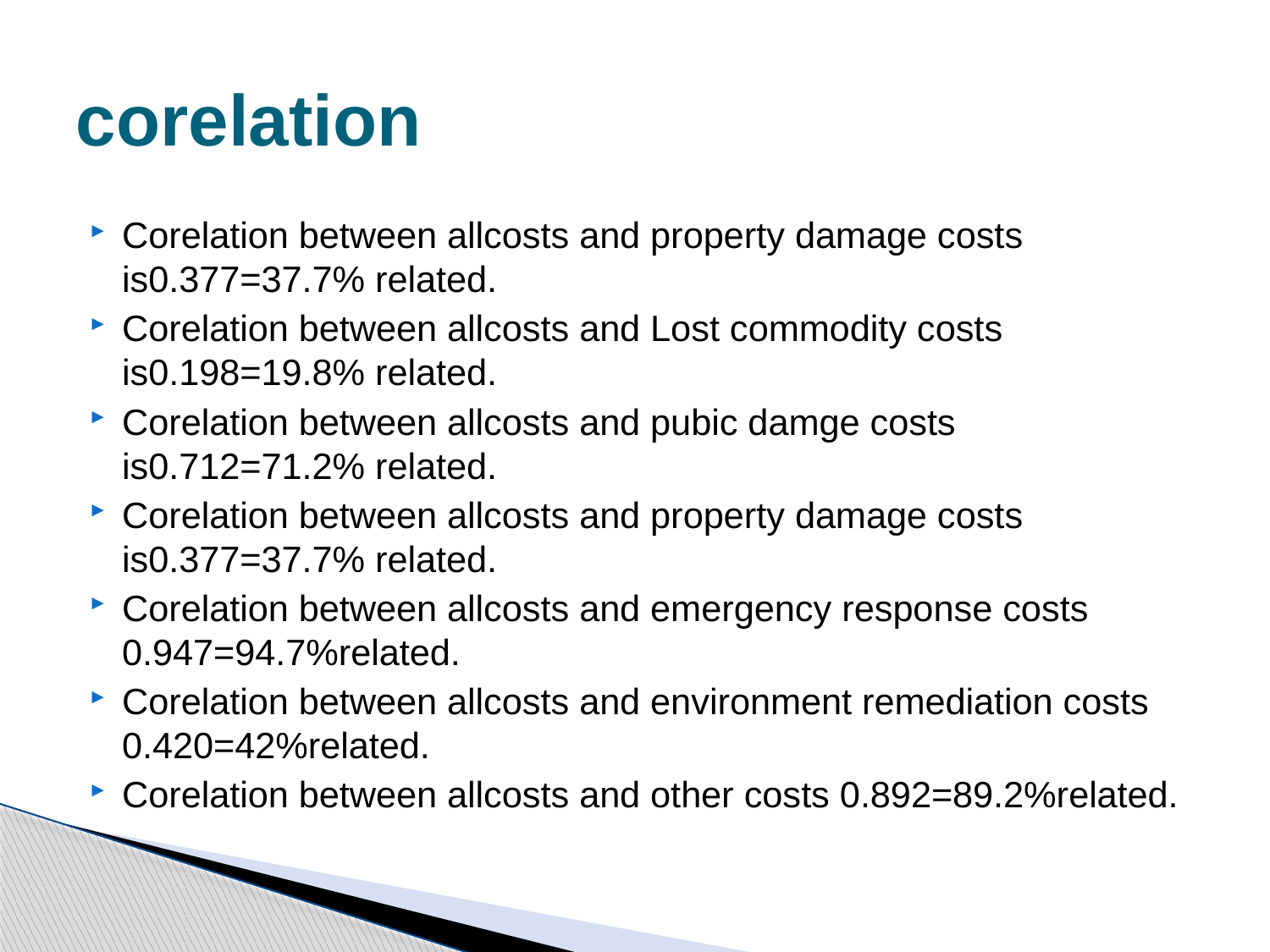

# corelation
Corelation between allcosts and property damage costs is0.377=37.7% related.
Corelation between allcosts and Lost commodity costs is0.198=19.8% related.
Corelation between allcosts and pubic damge costs is0.712=71.2% related.
Corelation between allcosts and property damage costs is0.377=37.7% related.
Corelation between allcosts and emergency response costs 0.947=94.7%related.
Corelation between allcosts and environment remediation costs 0.420=42%related.
Corelation between allcosts and other costs 0.892=89.2%related.